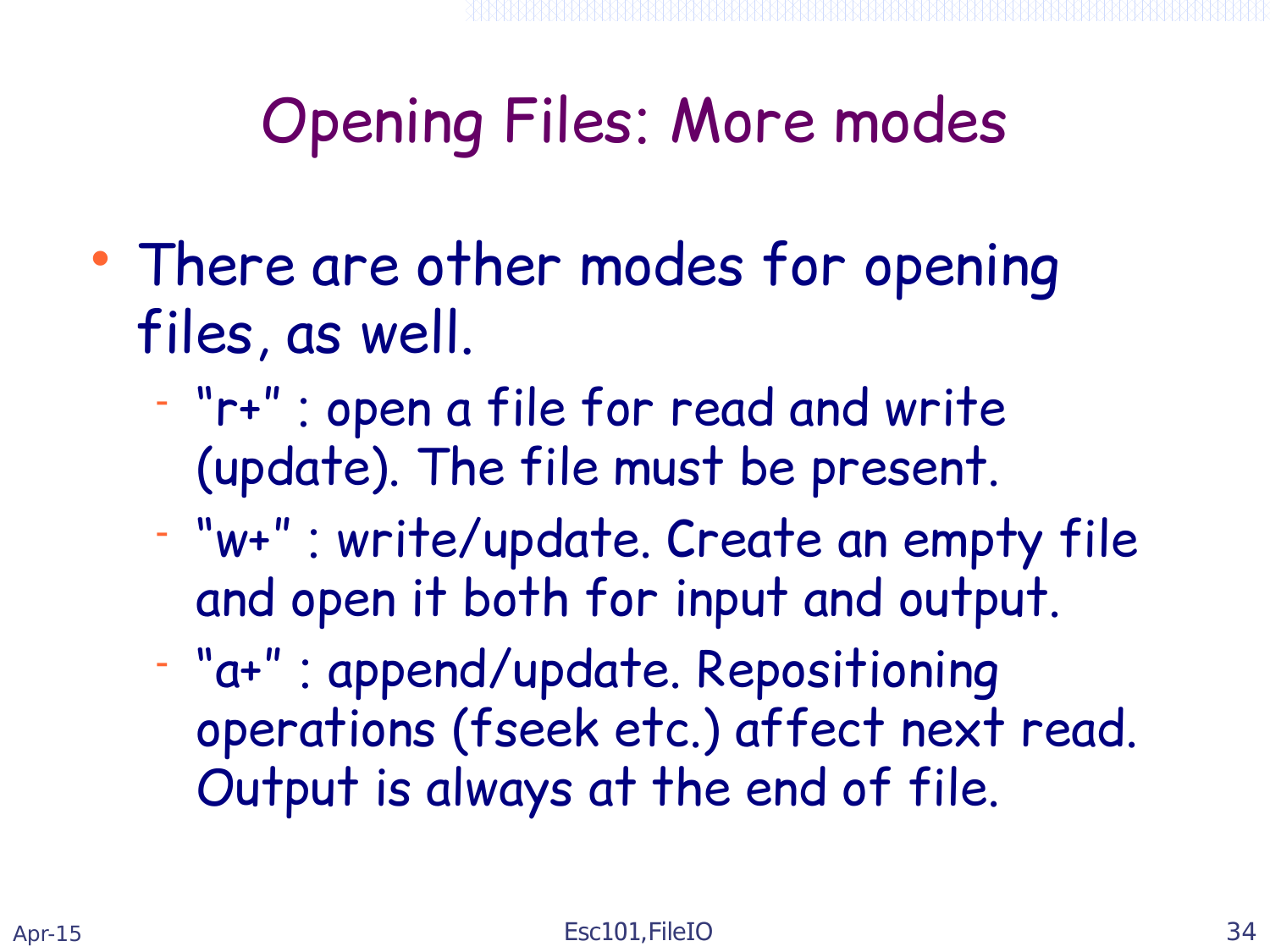

Opening Files: More modes
There are other modes for opening files, as well.
“r+” : open a file for read and write (update). The file must be present.
“w+” : write/update. Create an empty file and open it both for input and output.
“a+” : append/update. Repositioning operations (fseek etc.) affect next read. Output is always at the end of file.
Apr-15
Esc101,FileIO
34